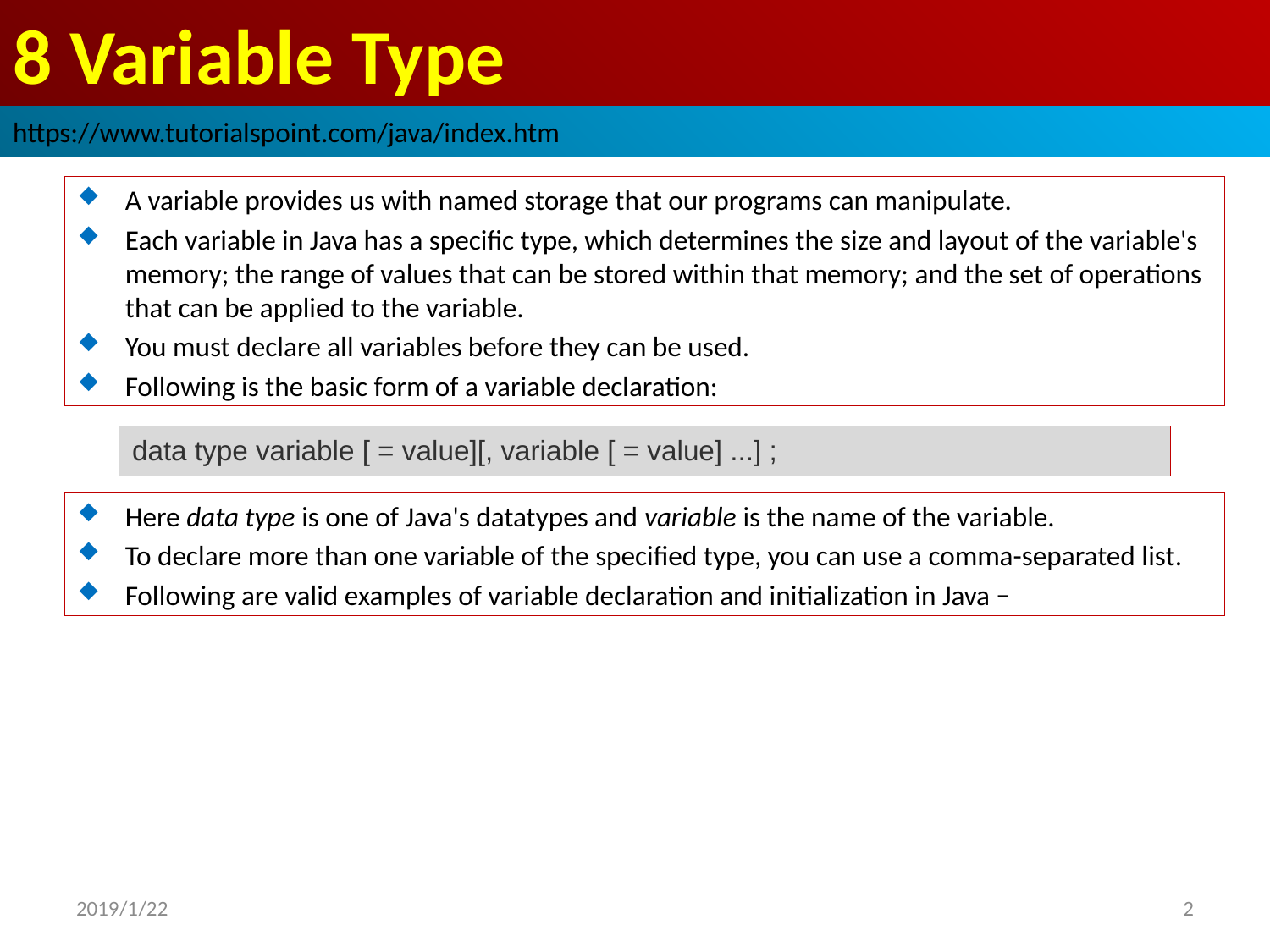

# 8 Variable Type
https://www.tutorialspoint.com/java/index.htm
A variable provides us with named storage that our programs can manipulate.
Each variable in Java has a specific type, which determines the size and layout of the variable's memory; the range of values that can be stored within that memory; and the set of operations that can be applied to the variable.
You must declare all variables before they can be used.
Following is the basic form of a variable declaration:
data type variable [ = value][, variable [ = value] ...] ;
Here data type is one of Java's datatypes and variable is the name of the variable.
To declare more than one variable of the specified type, you can use a comma-separated list.
Following are valid examples of variable declaration and initialization in Java −
2019/1/22
2